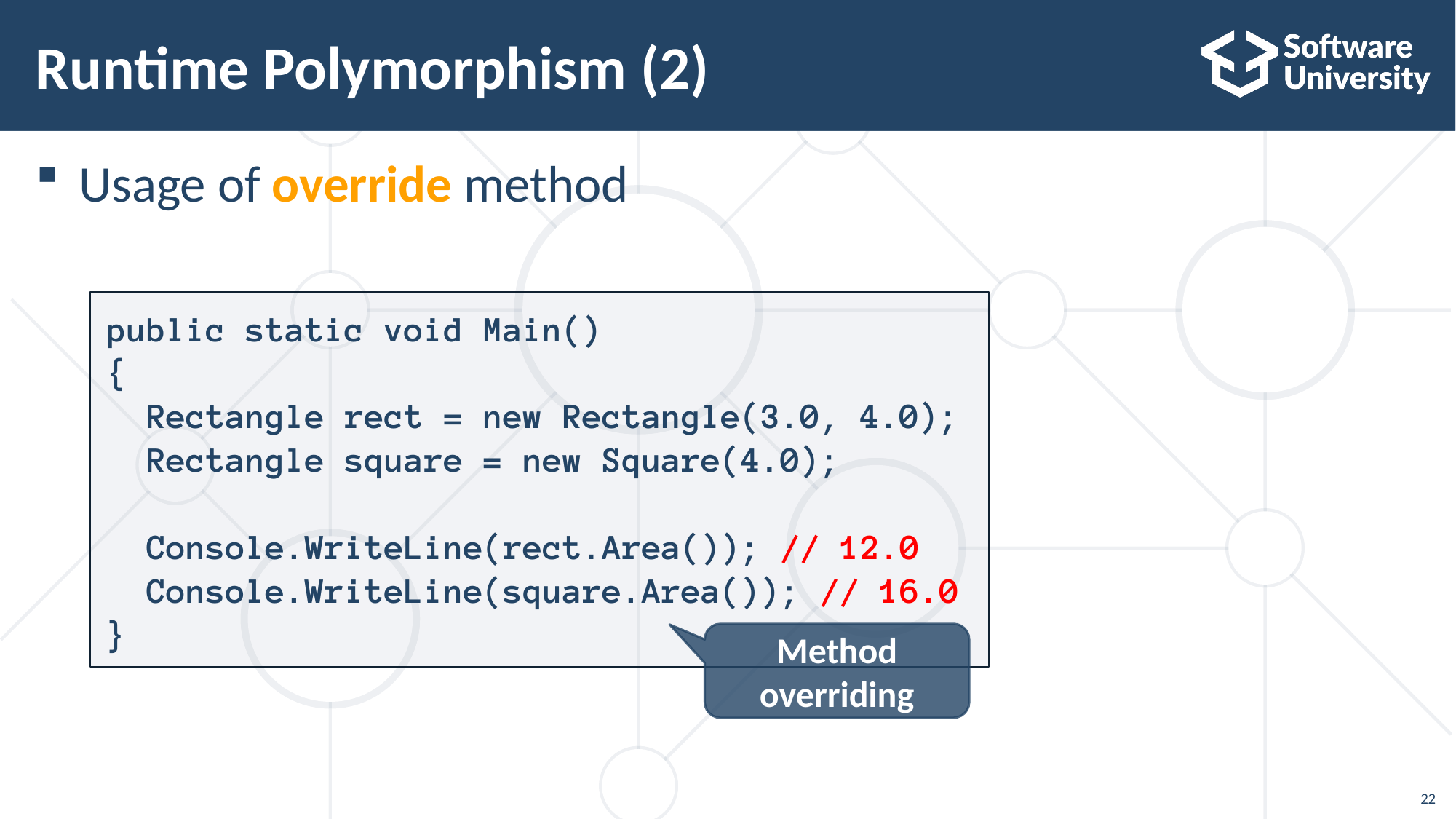

# Runtime Polymorphism (2)
Usage of override method
public static void Main()
{
  Rectangle rect = new Rectangle(3.0, 4.0);
  Rectangle square = new Square(4.0);

  Console.WriteLine(rect.Area()); // 12.0
  Console.WriteLine(square.Area()); // 16.0
}
Method overriding
22